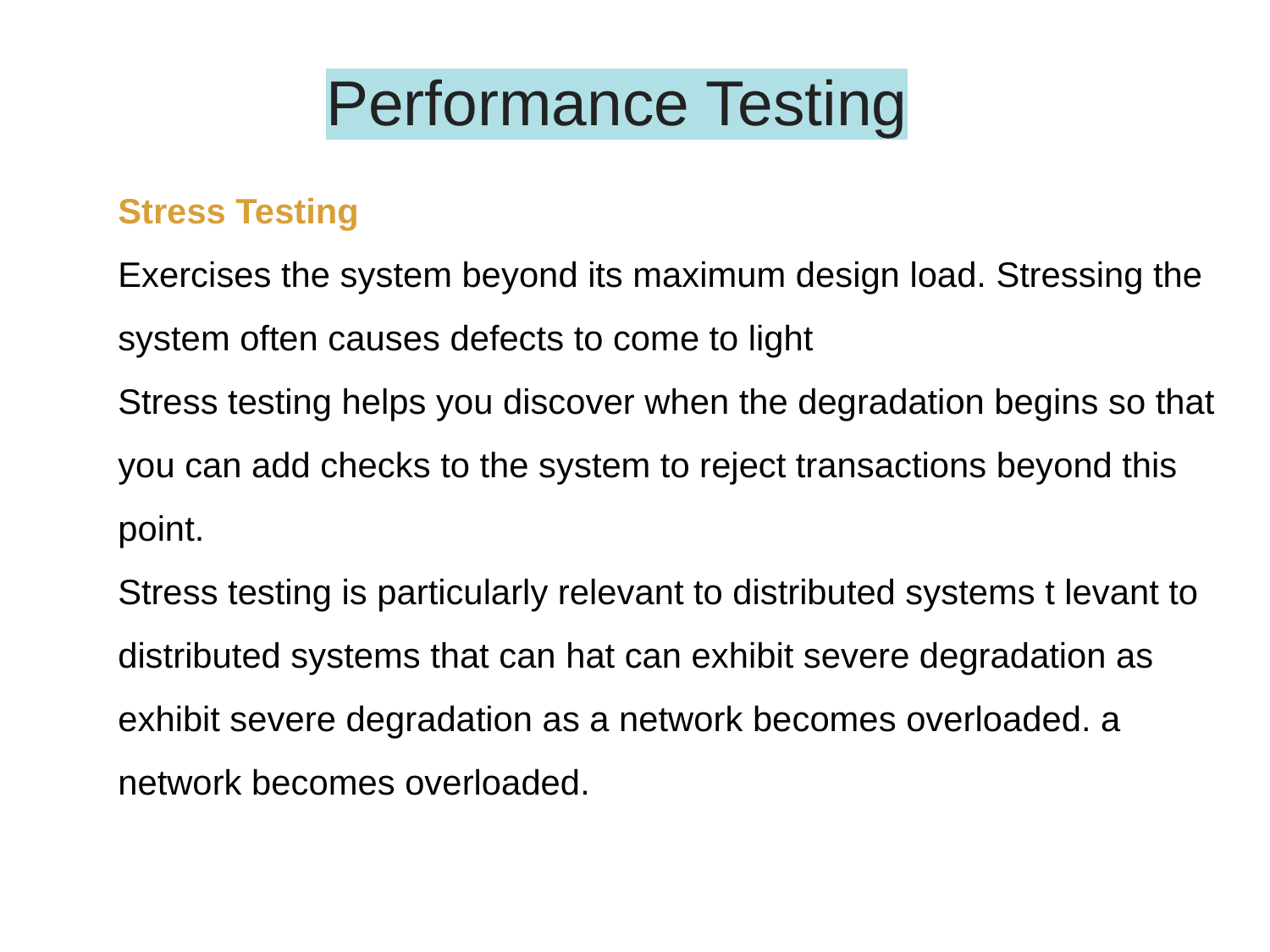

# Performance Testing
Stress Testing
Exercises the system beyond its maximum design load. Stressing the system often causes defects to come to light
Stress testing helps you discover when the degradation begins so that you can add checks to the system to reject transactions beyond this point.
Stress testing is particularly relevant to distributed systems t levant to distributed systems that can hat can exhibit severe degradation as exhibit severe degradation as a network becomes overloaded. a network becomes overloaded.